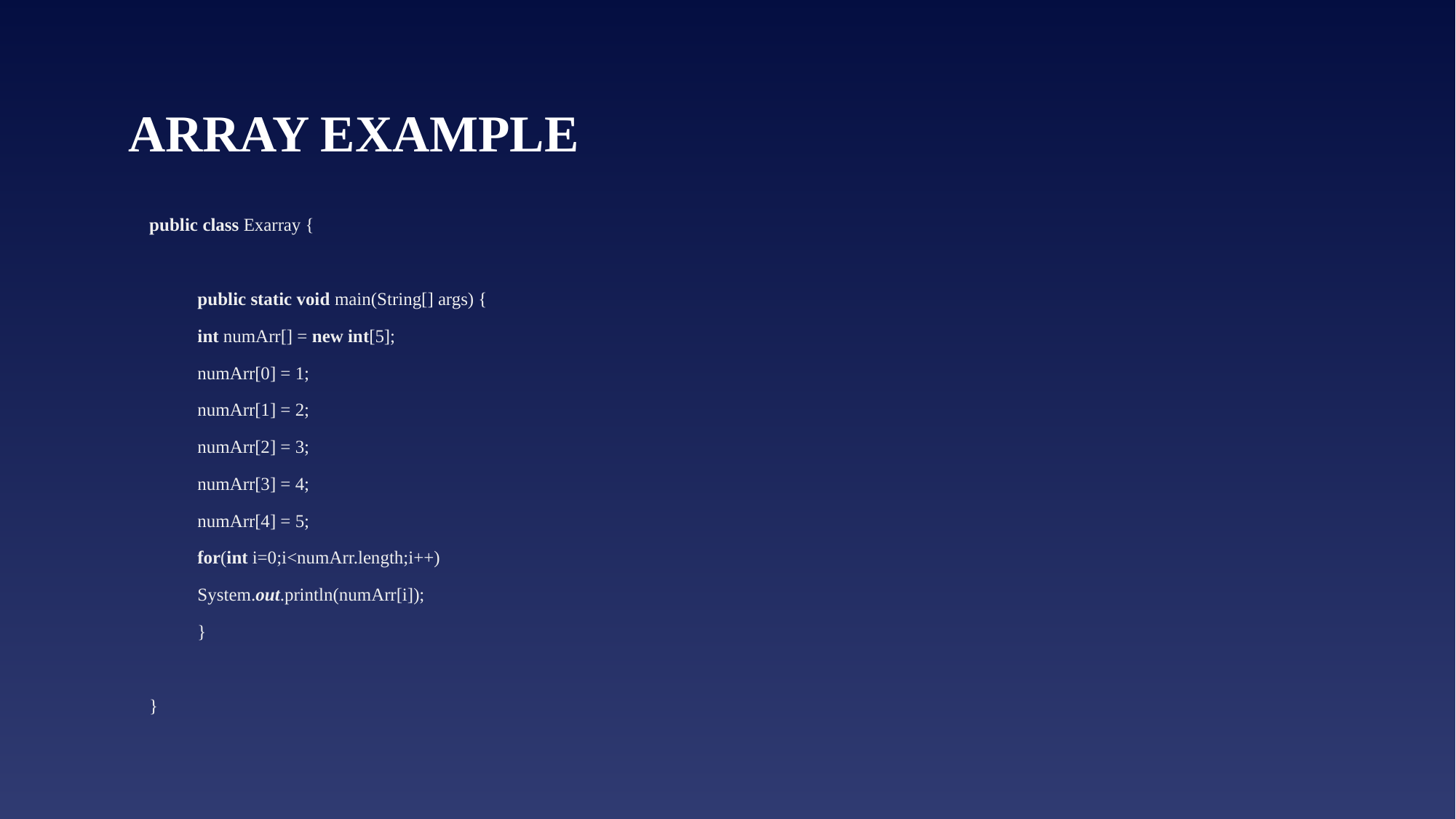

# ARRAY EXAMPLE
public class Exarray {

	public static void main(String[] args) {
		int numArr[] = new int[5];
		numArr[0] = 1;
		numArr[1] = 2;
		numArr[2] = 3;
		numArr[3] = 4;
		numArr[4] = 5;
		for(int i=0;i<numArr.length;i++)
			System.out.println(numArr[i]);
	}

}